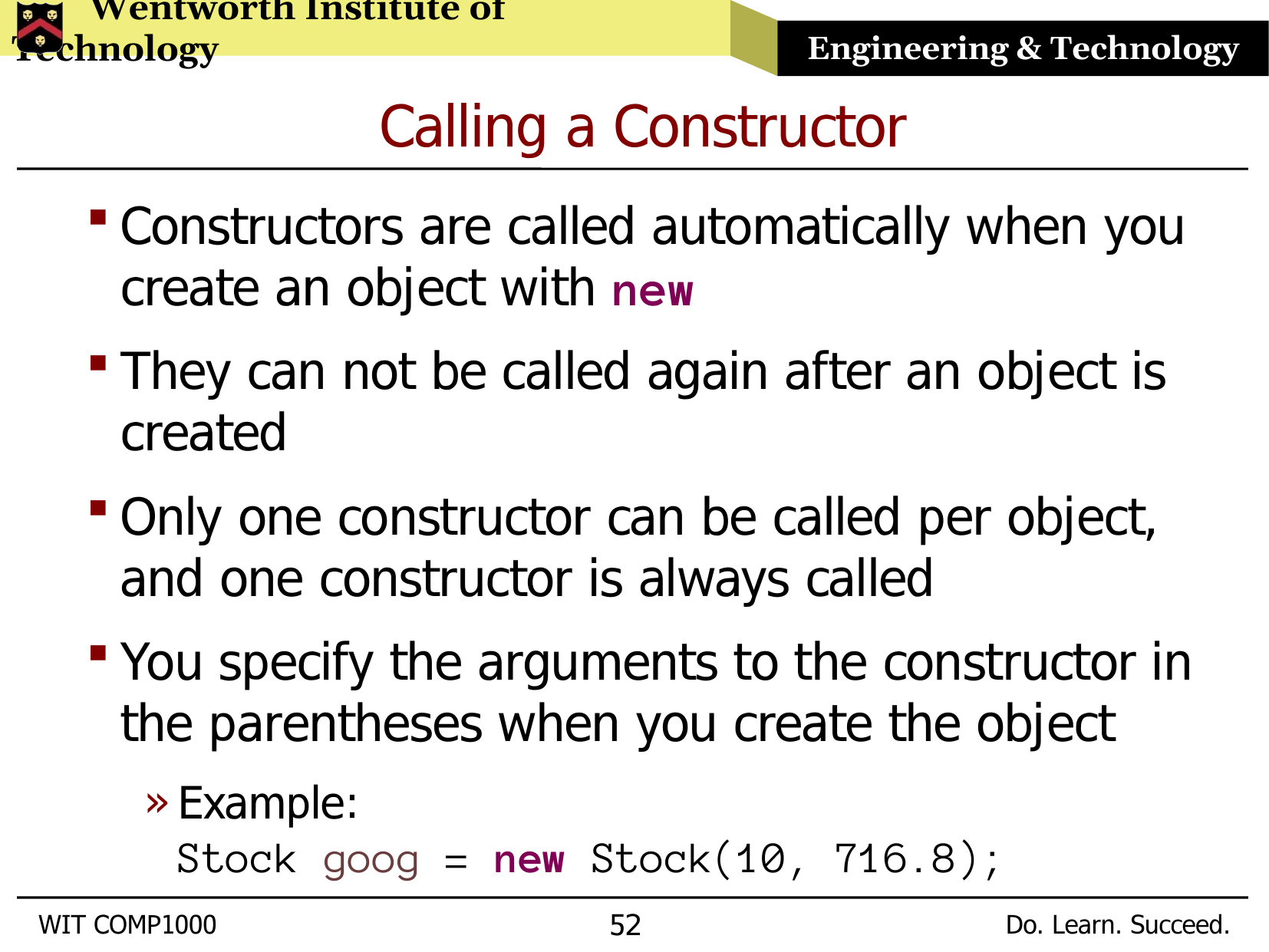

# Calling a Constructor
Constructors are called automatically when you create an object with new
They can not be called again after an object is created
Only one constructor can be called per object, and one constructor is always called
You specify the arguments to the constructor in the parentheses when you create the object
Example:                                                    Stock goog = new Stock(10, 716.8);